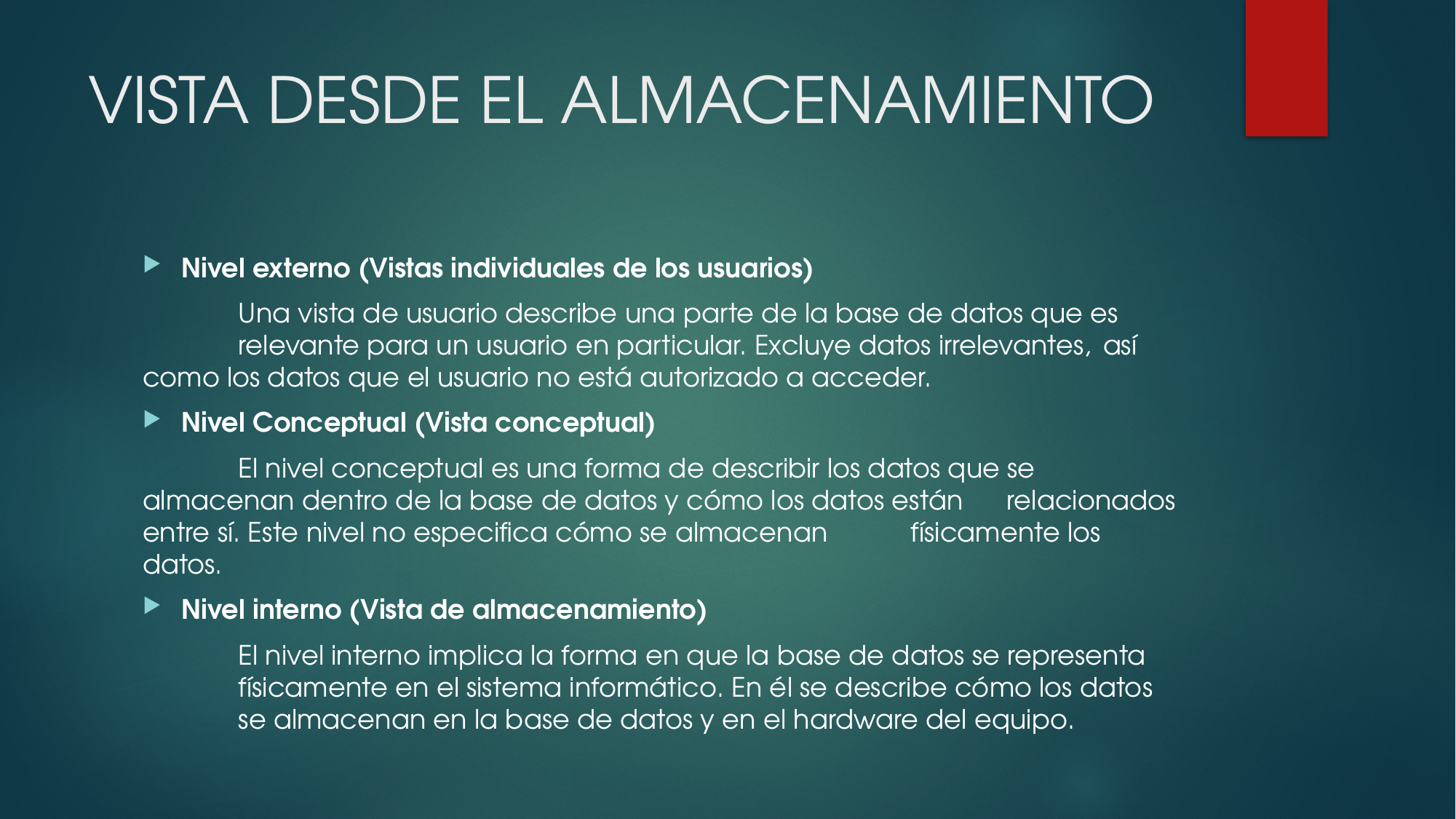

# VISTA DESDE EL ALMACENAMIENTO
Nivel externo (Vistas individuales de los usuarios)
	Una vista de usuario describe una parte de la base de datos que es 	relevante para un usuario en particular. Excluye datos irrelevantes, 	así como los datos que el usuario no está autorizado a acceder.
Nivel Conceptual (Vista conceptual)
	El nivel conceptual es una forma de describir los datos que se 	almacenan dentro de la base de datos y cómo los datos están 	relacionados entre sí. Este nivel no especifica cómo se almacenan 	físicamente los datos.
	Nivel interno (Vista de almacenamiento)
	El nivel interno implica la forma en que la base de datos se representa 	físicamente en el sistema informático. En él se describe cómo los datos 	se almacenan en la base de datos y en el hardware del equipo.